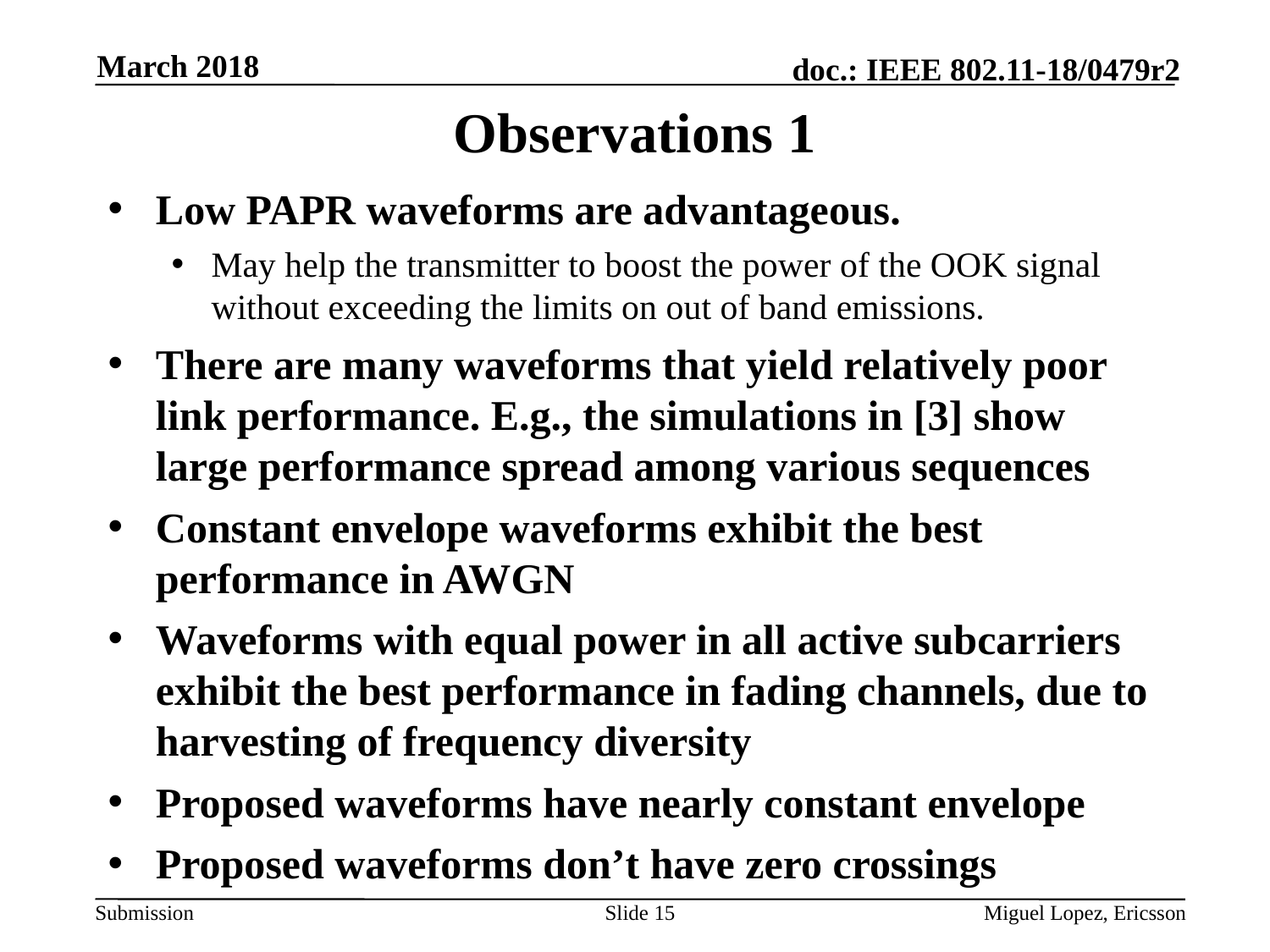

March 2018
# Observations 1
Low PAPR waveforms are advantageous.
May help the transmitter to boost the power of the OOK signal without exceeding the limits on out of band emissions.
There are many waveforms that yield relatively poor link performance. E.g., the simulations in [3] show large performance spread among various sequences
Constant envelope waveforms exhibit the best performance in AWGN
Waveforms with equal power in all active subcarriers exhibit the best performance in fading channels, due to harvesting of frequency diversity
Proposed waveforms have nearly constant envelope
Proposed waveforms don’t have zero crossings

Slide 15
Miguel Lopez, Ericsson